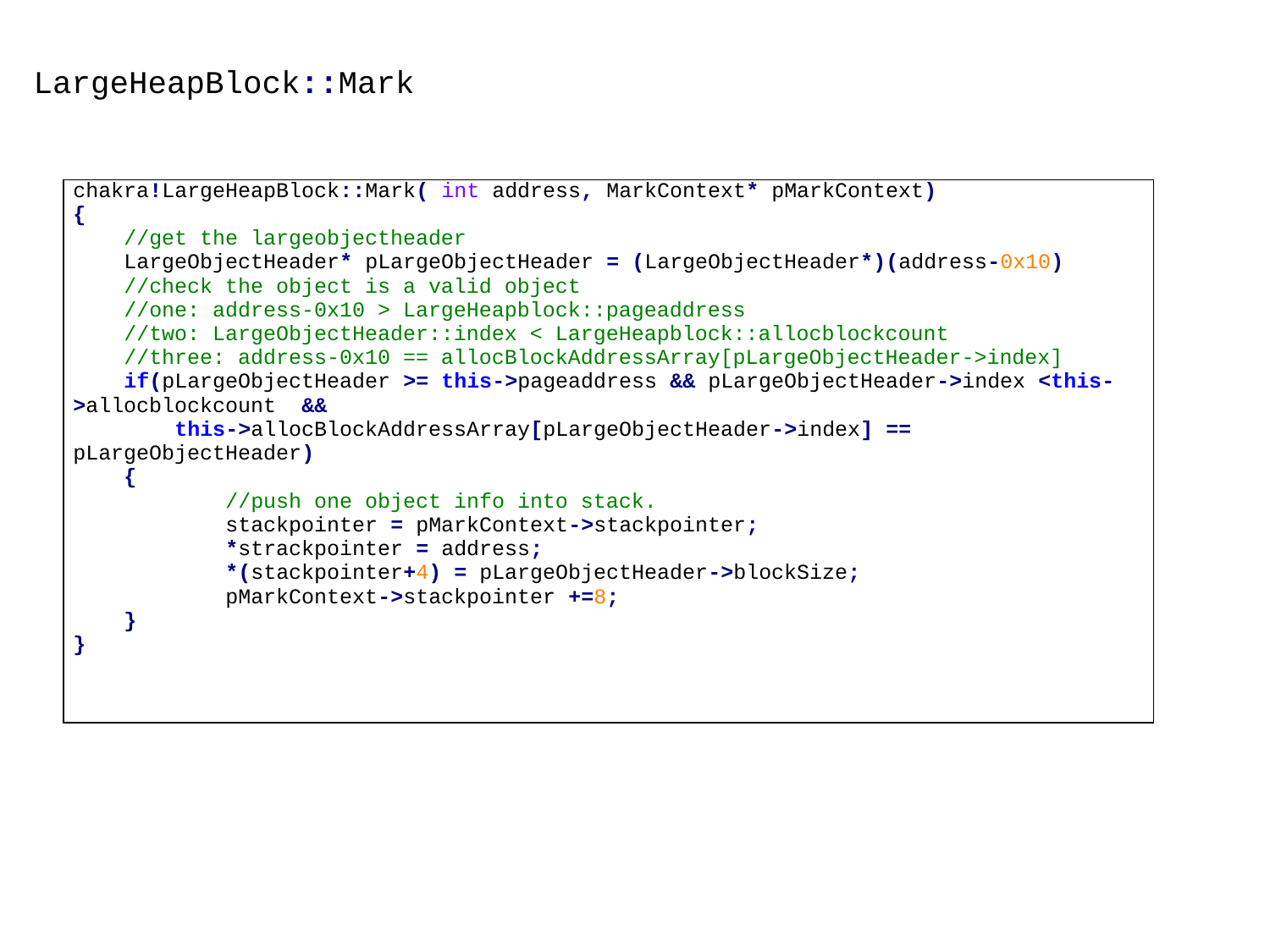

LargeHeapBlock::Mark
| chakra!LargeHeapBlock::Mark( int address, MarkContext\* pMarkContext) { //get the largeobjectheader LargeObjectHeader\* pLargeObjectHeader = (LargeObjectHeader\*)(address-0x10) //check the object is a valid object //one: address-0x10 > LargeHeapblock::pageaddress //two: LargeObjectHeader::index < LargeHeapblock::allocblockcount //three: address-0x10 == allocBlockAddressArray[pLargeObjectHeader->index] if(pLargeObjectHeader >= this->pageaddress && pLargeObjectHeader->index <this->allocblockcount && this->allocBlockAddressArray[pLargeObjectHeader->index] == pLargeObjectHeader) { //push one object info into stack. stackpointer = pMarkContext->stackpointer; \*strackpointer = address; \*(stackpointer+4) = pLargeObjectHeader->blockSize; pMarkContext->stackpointer +=8; } } |
| --- |